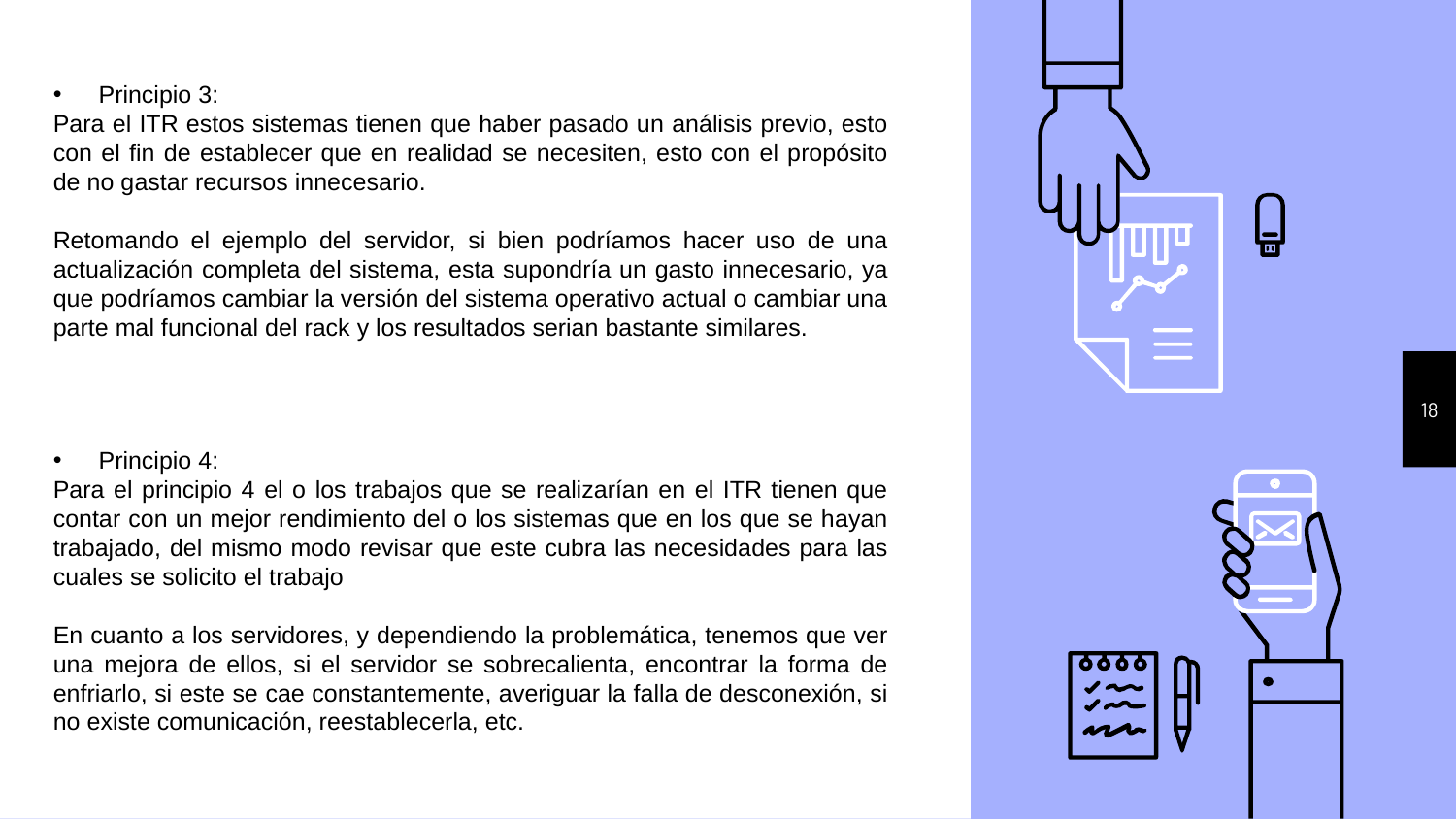

Principio 3:
Para el ITR estos sistemas tienen que haber pasado un análisis previo, esto con el fin de establecer que en realidad se necesiten, esto con el propósito de no gastar recursos innecesario.

Retomando el ejemplo del servidor, si bien podríamos hacer uso de una actualización completa del sistema, esta supondría un gasto innecesario, ya que podríamos cambiar la versión del sistema operativo actual o cambiar una parte mal funcional del rack y los resultados serian bastante similares.
18
Principio 4:
Para el principio 4 el o los trabajos que se realizarían en el ITR tienen que contar con un mejor rendimiento del o los sistemas que en los que se hayan trabajado, del mismo modo revisar que este cubra las necesidades para las cuales se solicito el trabajo

En cuanto a los servidores, y dependiendo la problemática, tenemos que ver una mejora de ellos, si el servidor se sobrecalienta, encontrar la forma de enfriarlo, si este se cae constantemente, averiguar la falla de desconexión, si no existe comunicación, reestablecerla, etc.